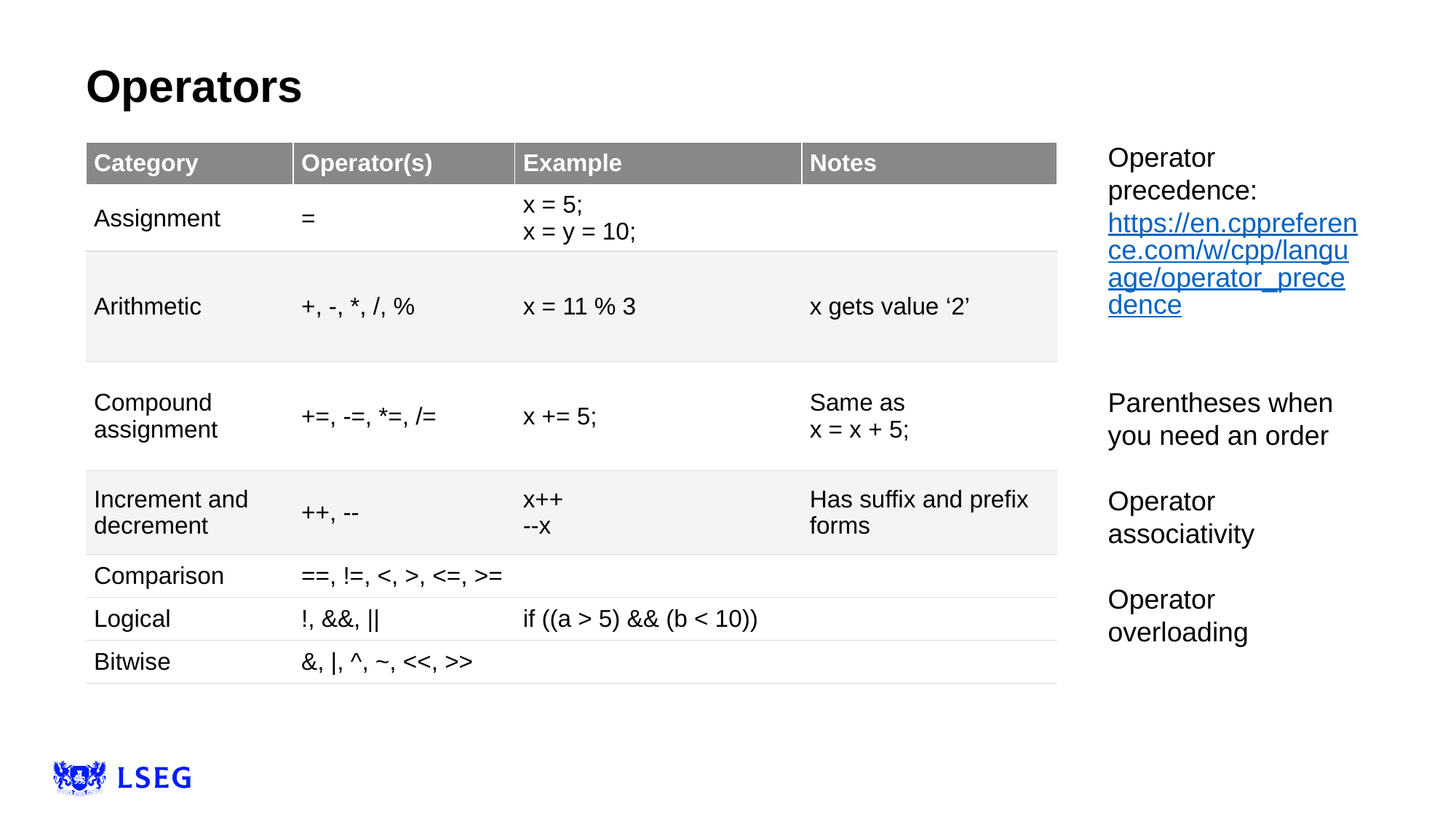

# Operators
Operator precedence: https://en.cppreference.com/w/cpp/language/operator_precedence

Parentheses when you need an order

Operator associativity

Operator overloading
| Category | Operator(s) | Example | Notes |
| --- | --- | --- | --- |
| Assignment | = | x = 5; x = y = 10; |  |
| Arithmetic | +, -, \*, /, % | x = 11 % 3 | x gets value ‘2’ |
| Compound assignment | +=, -=, \*=, /= | x += 5; | Same as x = x + 5; |
| Increment and decrement | ++, -- | x++ --x | Has suffix and prefix forms |
| Comparison | ==, !=, <, >, <=, >= |  |  |
| Logical | !, &&, || | if ((a > 5) && (b < 10)) |  |
| Bitwise | &, |, ^, ~, <<, >> |  |  |